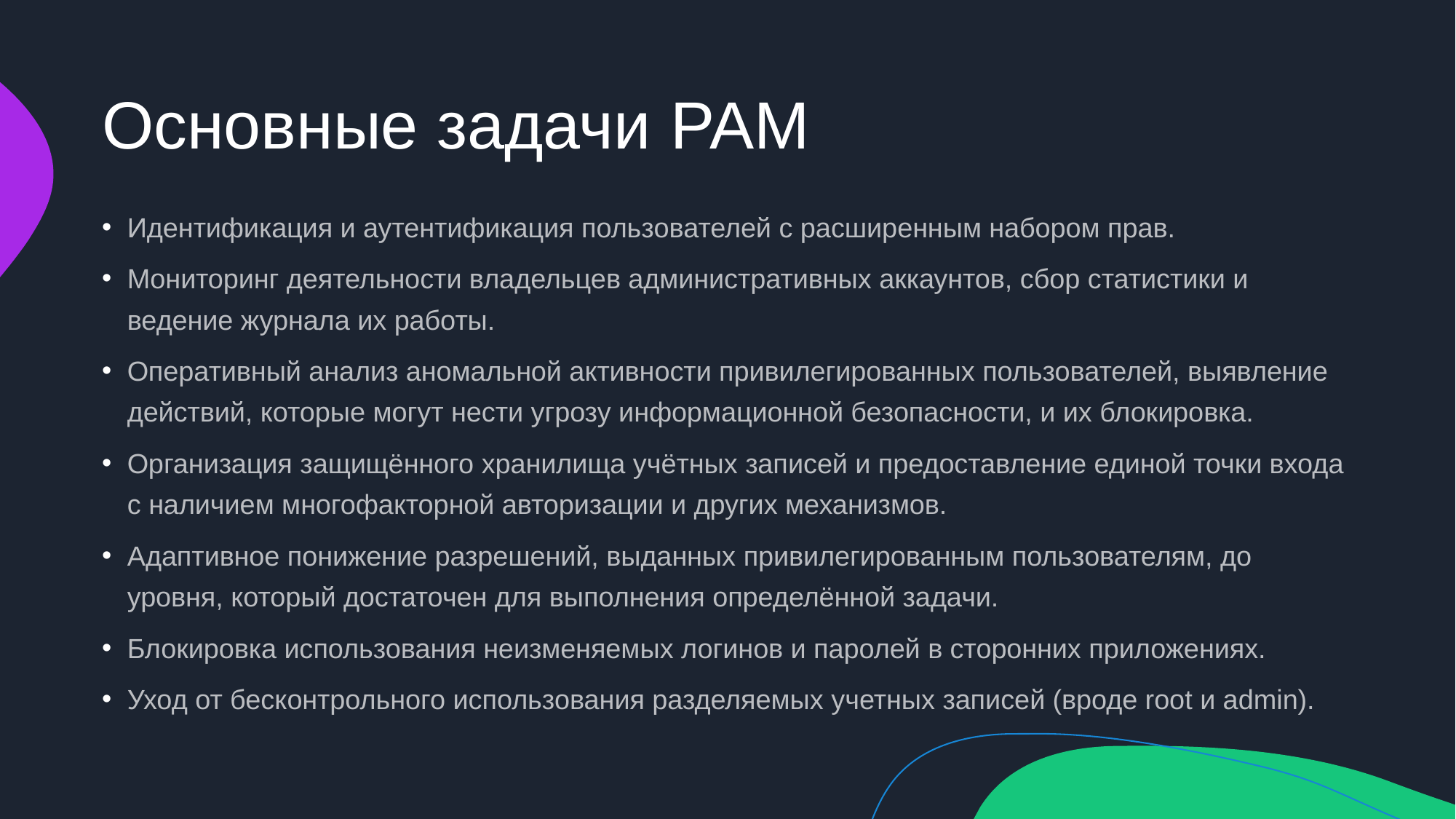

# Основные задачи PAM
Идентификация и аутентификация пользователей с расширенным набором прав.
Мониторинг деятельности владельцев административных аккаунтов, сбор статистики и ведение журнала их работы.
Оперативный анализ аномальной активности привилегированных пользователей, выявление действий, которые могут нести угрозу информационной безопасности, и их блокировка.
Организация защищённого хранилища учётных записей и предоставление единой точки входа с наличием многофакторной авторизации и других механизмов.
Адаптивное понижение разрешений, выданных привилегированным пользователям, до уровня, который достаточен для выполнения определённой задачи.
Блокировка использования неизменяемых логинов и паролей в сторонних приложениях.
Уход от бесконтрольного использования разделяемых учетных записей (вроде root и admin).